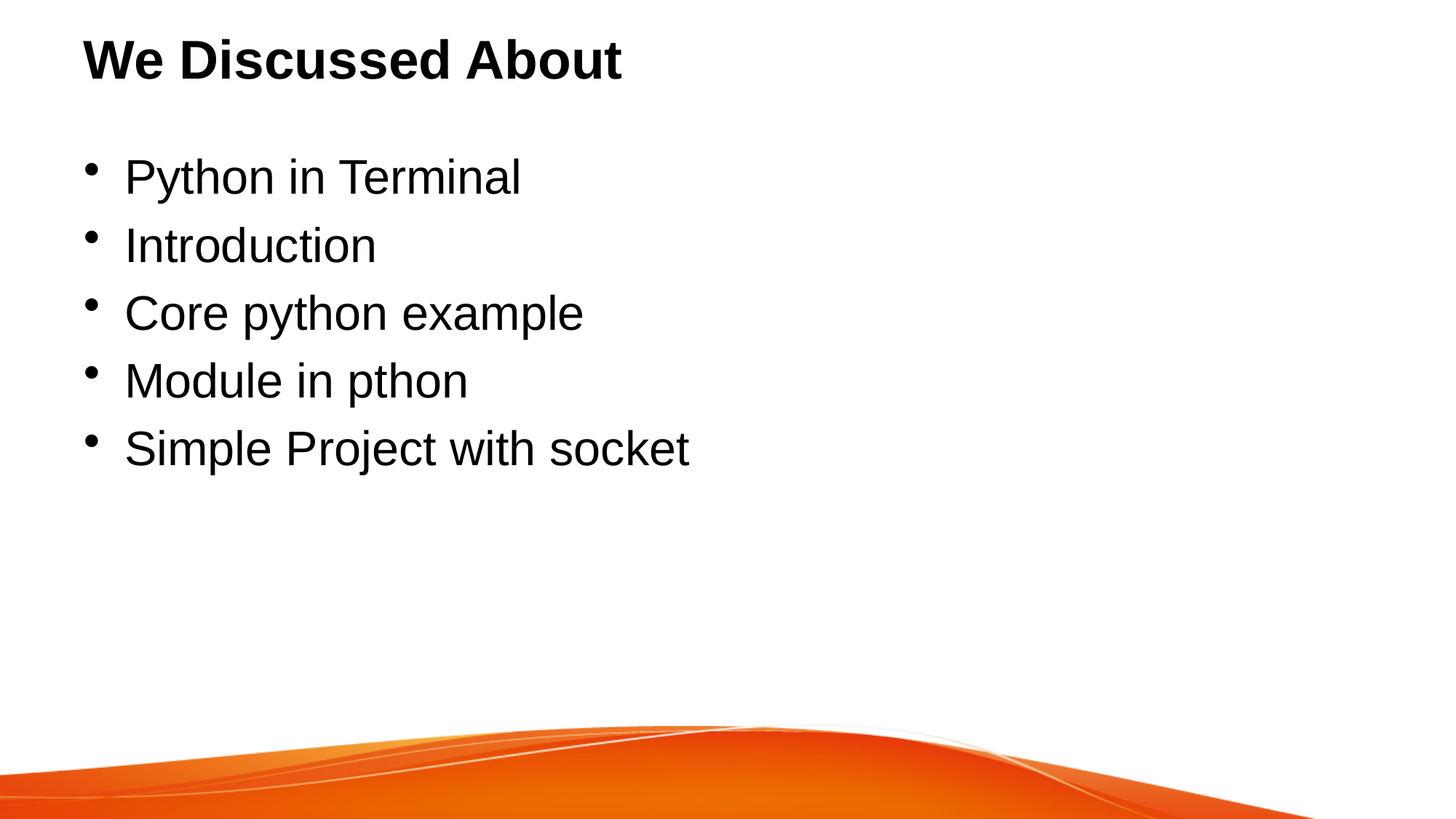

# We Discussed About
Python in Terminal
Introduction
Core python example
Module in pthon
Simple Project with socket